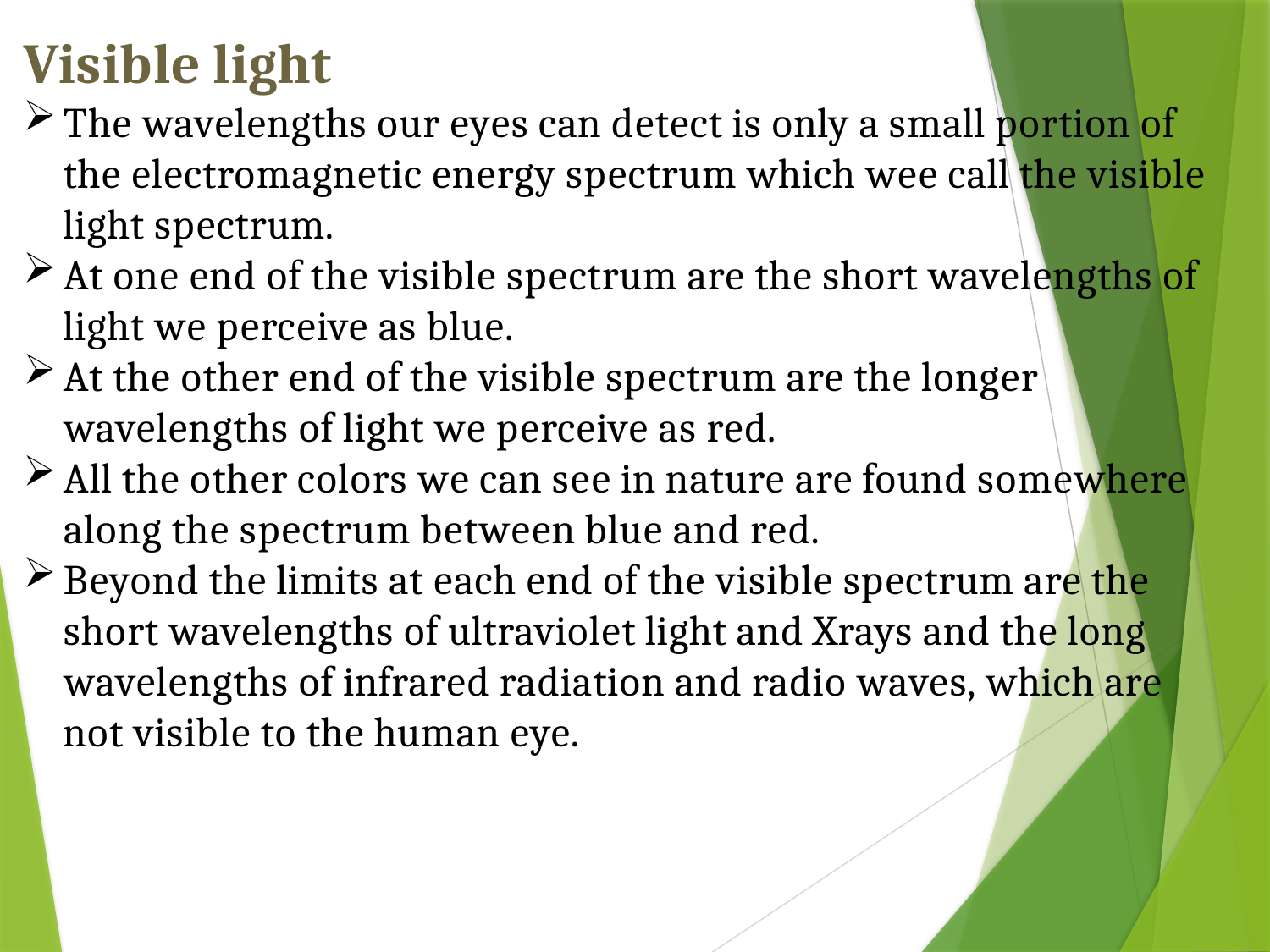

Visible light
The wavelengths our eyes can detect is only a small portion of the electromagnetic energy spectrum which wee call the visible light spectrum.
At one end of the visible spectrum are the short wavelengths of light we perceive as blue.
At the other end of the visible spectrum are the longer wavelengths of light we perceive as red.
All the other colors we can see in nature are found somewhere along the spectrum between blue and red.
Beyond the limits at each end of the visible spectrum are the short wavelengths of ultraviolet light and Xrays and the long wavelengths of infrared radiation and radio waves, which are not visible to the human eye.